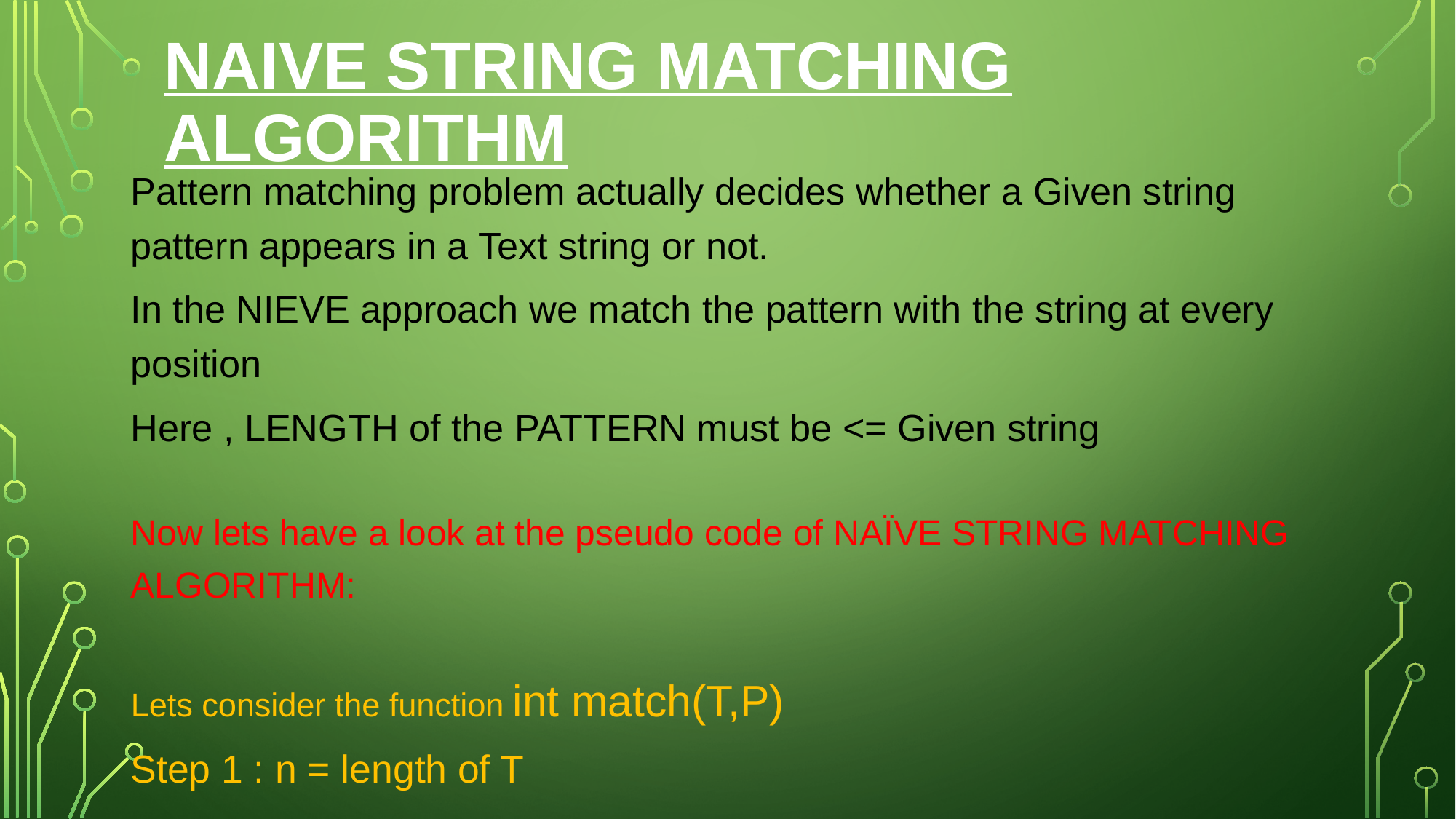

# Naive string matching algorithm
Pattern matching problem actually decides whether a Given string pattern appears in a Text string or not.
In the NIEVE approach we match the pattern with the string at every position
Here , LENGTH of the PATTERN must be <= Given string

Now lets have a look at the pseudo code of NAÏVE STRING MATCHING ALGORITHM:

Lets consider the function int match(T,P)
Step 1 : n = length of T